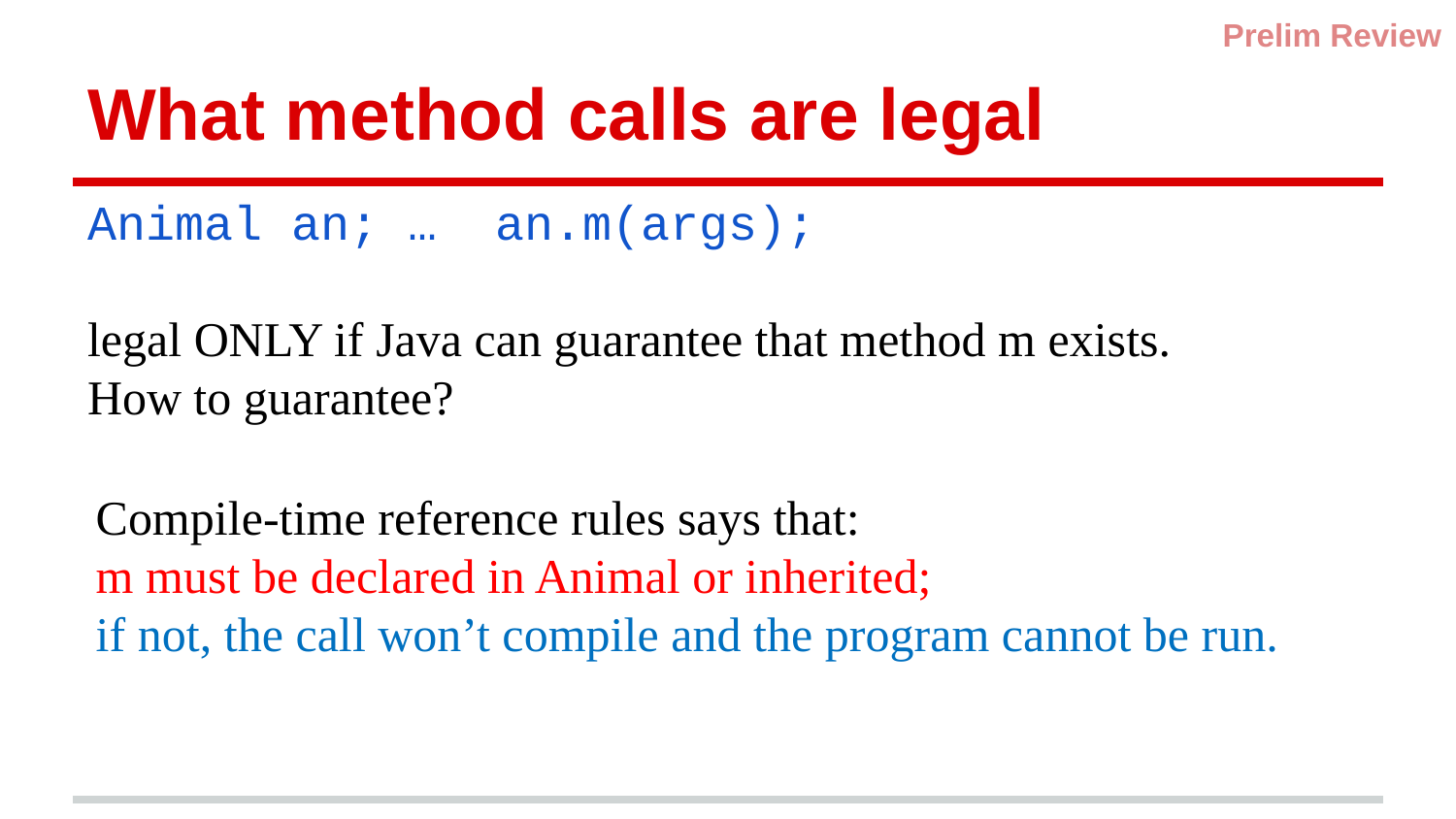

Prelim Review
# What method calls are legal
Animal an; …  an.m(args);

legal ONLY if Java can guarantee that method m exists.
How to guarantee?

Compile-time reference rules says that:
m must be declared in Animal or inherited;
if not, the call won’t compile and the program cannot be run.